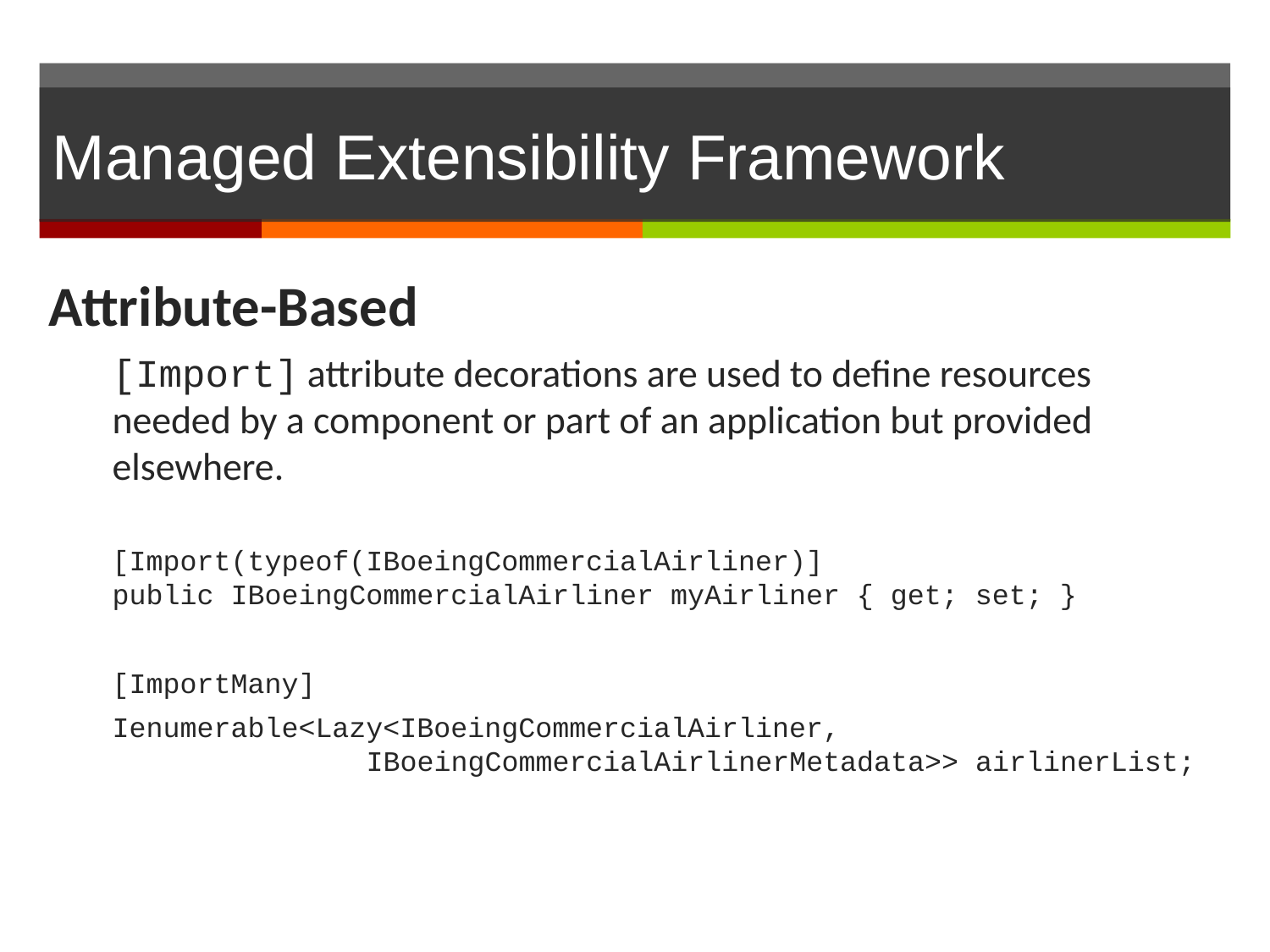

# Managed Extensibility Framework
Attribute-Based
[Import] attribute decorations are used to define resources needed by a component or part of an application but provided elsewhere.

[Import(typeof(IBoeingCommercialAirliner)]
public IBoeingCommercialAirliner myAirliner { get; set; }

[ImportMany]
Ienumerable<Lazy<IBoeingCommercialAirliner,
		IBoeingCommercialAirlinerMetadata>> airlinerList;